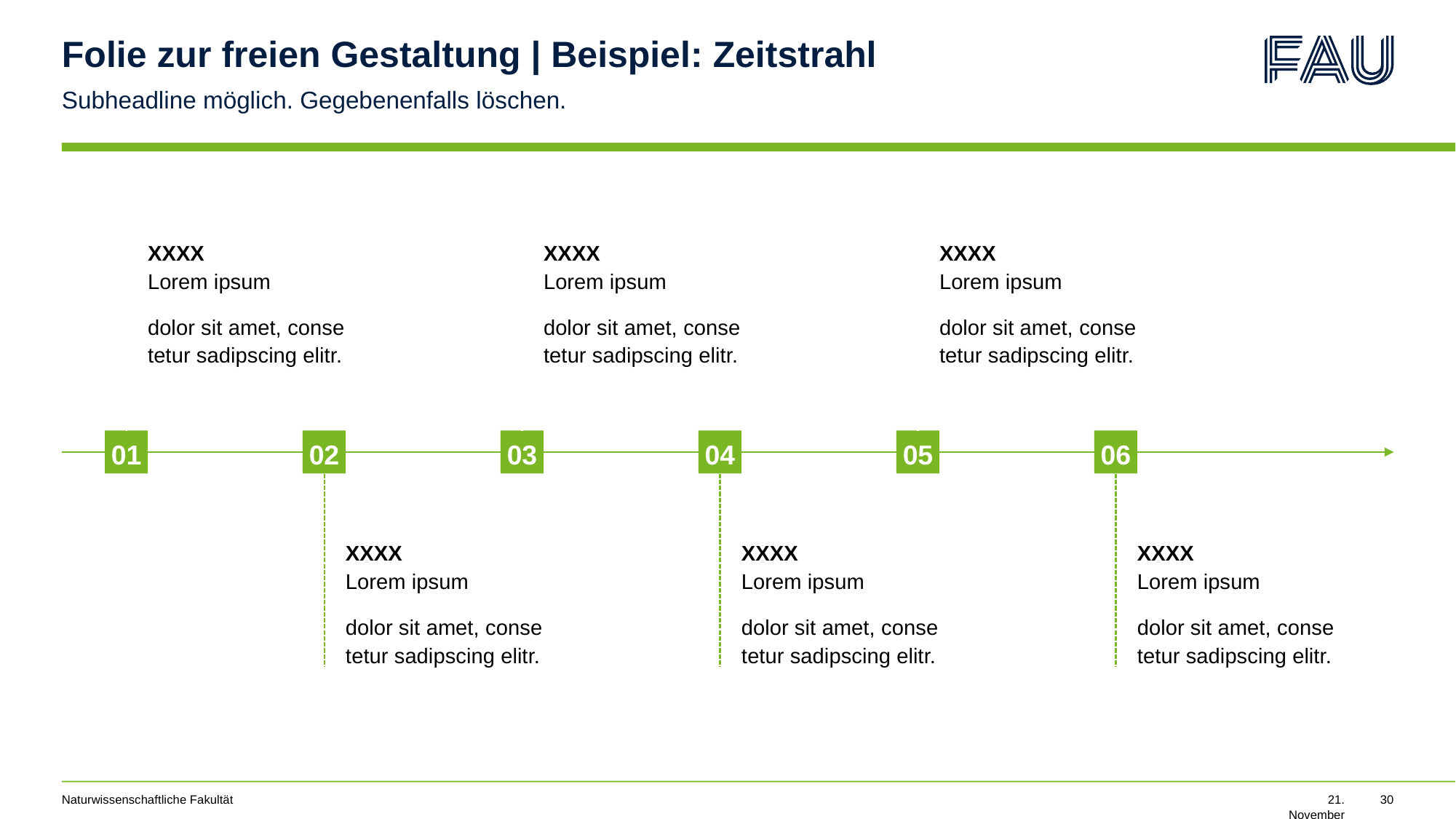

# Folie zur freien Gestaltung | Beispiel: Zeitstrahl

Subheadline möglich. Gegebenenfalls löschen.
XXXX
Lorem ipsum
dolor sit amet, conse
tetur sadipscing elitr.
XXXX
Lorem ipsum
dolor sit amet, conse
tetur sadipscing elitr.
XXXX
Lorem ipsum
dolor sit amet, conse
tetur sadipscing elitr.
01
02
03
04
05
06
XXXX
Lorem ipsum
dolor sit amet, conse
tetur sadipscing elitr.
XXXX
Lorem ipsum
dolor sit amet, conse
tetur sadipscing elitr.
XXXX
Lorem ipsum
dolor sit amet, conse
tetur sadipscing elitr.
Naturwissenschaftliche Fakultät
21. November 2024
30